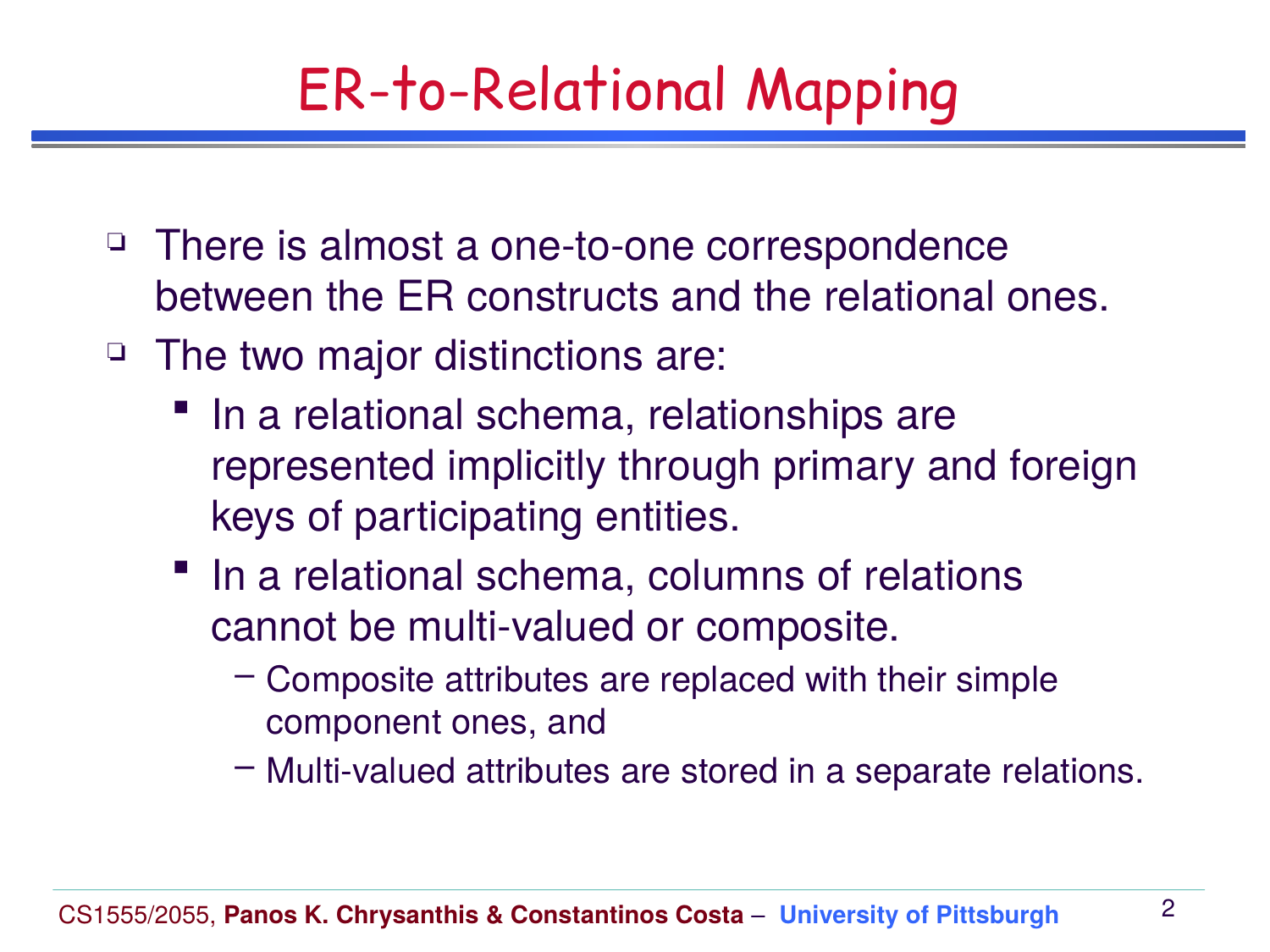

# ER-to-Relational Mapping
There is almost a one-to-one correspondence between the ER constructs and the relational ones.
The two major distinctions are:
In a relational schema, relationships are represented implicitly through primary and foreign keys of participating entities.
In a relational schema, columns of relations cannot be multi-valued or composite.
Composite attributes are replaced with their simple component ones, and
Multi-valued attributes are stored in a separate relations.